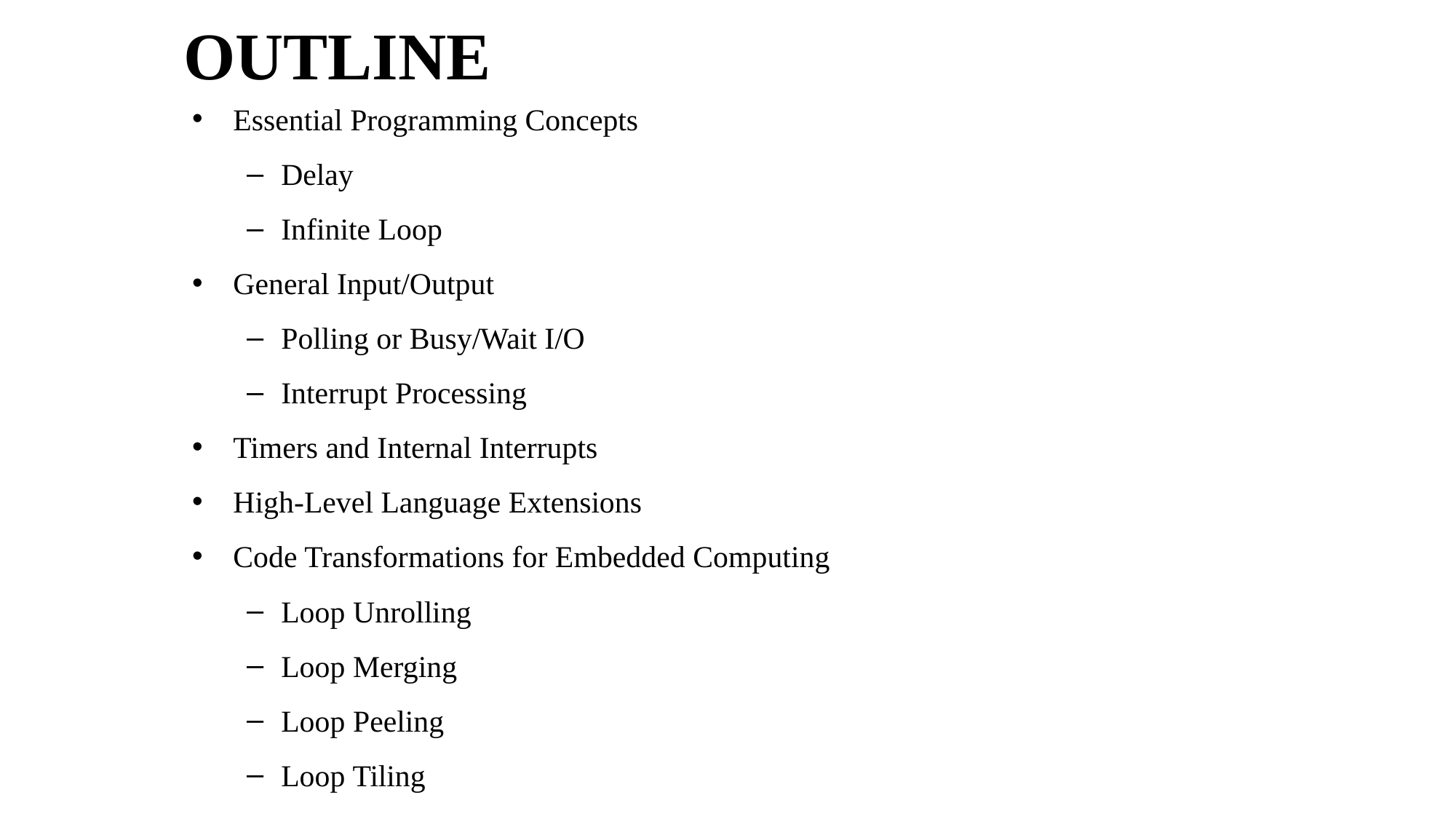

# OUTLINE
Essential Programming Concepts
Delay
Infinite Loop
General Input/Output
Polling or Busy/Wait I/O
Interrupt Processing
Timers and Internal Interrupts
High-Level Language Extensions
Code Transformations for Embedded Computing
Loop Unrolling
Loop Merging
Loop Peeling
Loop Tiling